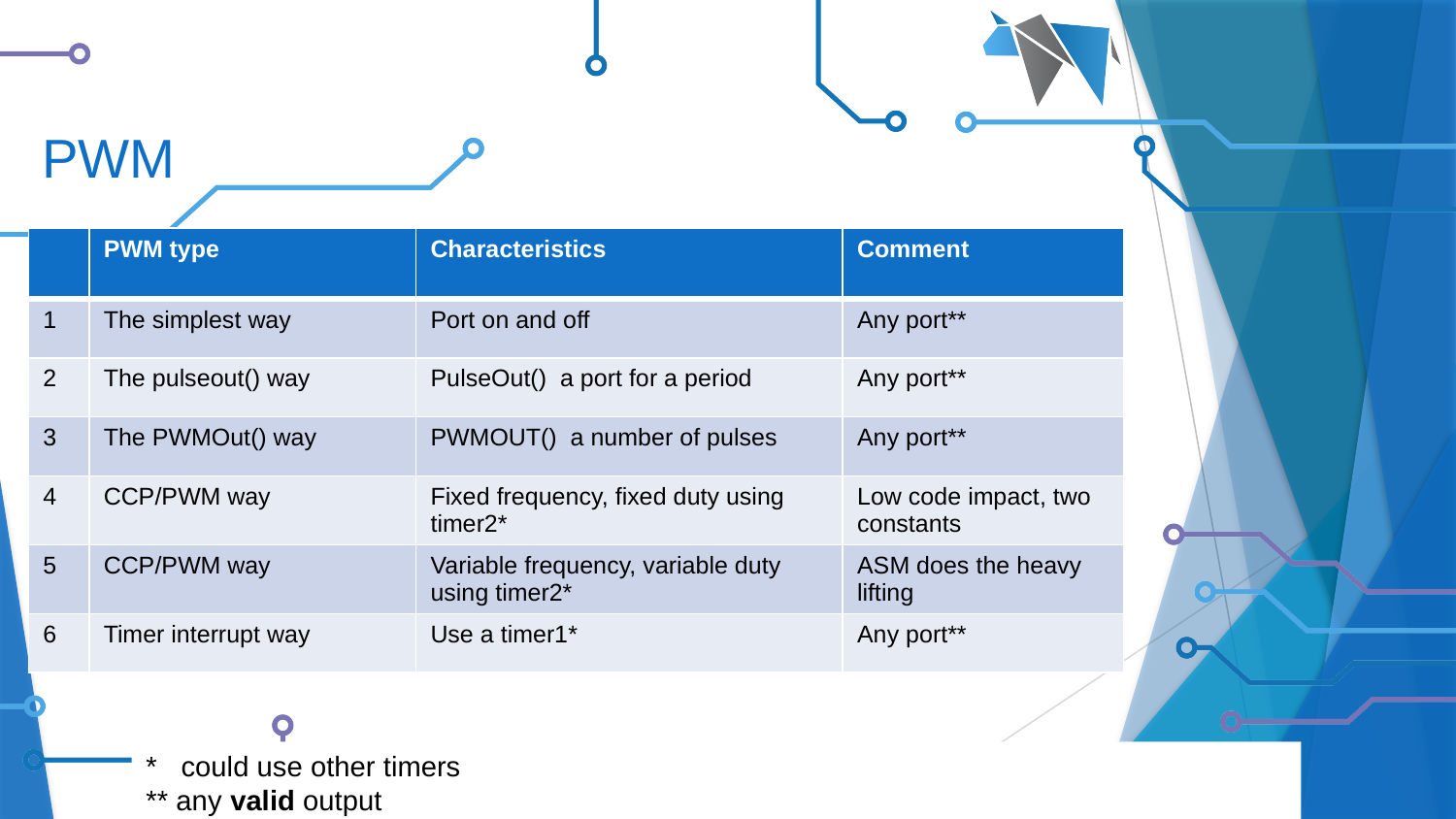

# PWM
|  | PWM type | Characteristics | Comment |
| --- | --- | --- | --- |
| 1 | The simplest way | Port on and off | Any port\*\* |
| 2 | The pulseout() way | PulseOut() a port for a period | Any port\*\* |
| 3 | The PWMOut() way | PWMOUT() a number of pulses | Any port\*\* |
| 4 | CCP/PWM way | Fixed frequency, fixed duty using timer2\* | Low code impact, two constants |
| 5 | CCP/PWM way | Variable frequency, variable duty using timer2\* | ASM does the heavy lifting |
| 6 | Timer interrupt way | Use a timer1\* | Any port\*\* |

*   could use other timers
** any valid output